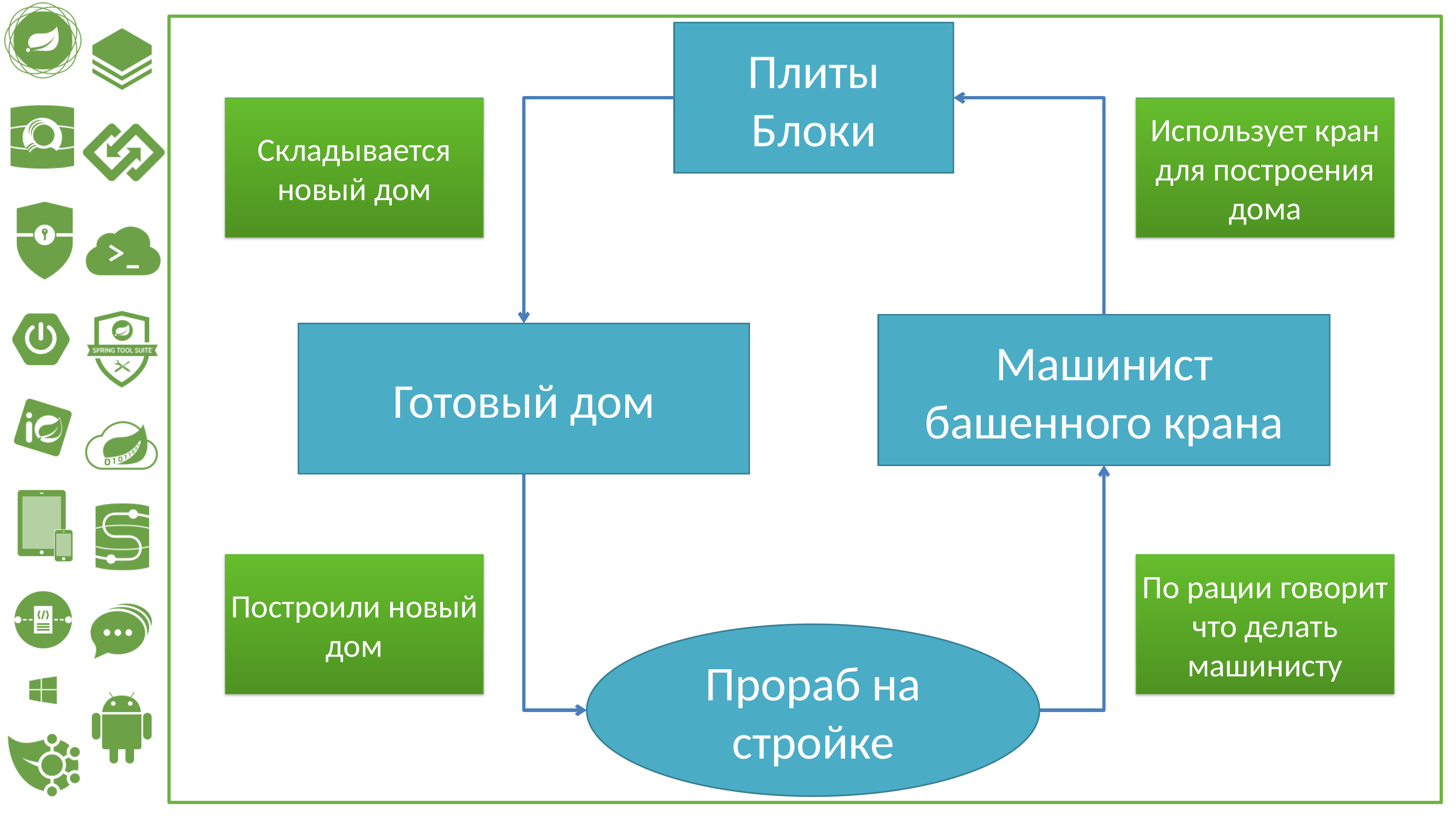

Плиты
Блоки
Использует кран для построения дома
Складывается новый дом
Машинист башенного крана
Готовый дом
Построили новый дом
По рации говорит что делать машинисту
Прораб на стройке